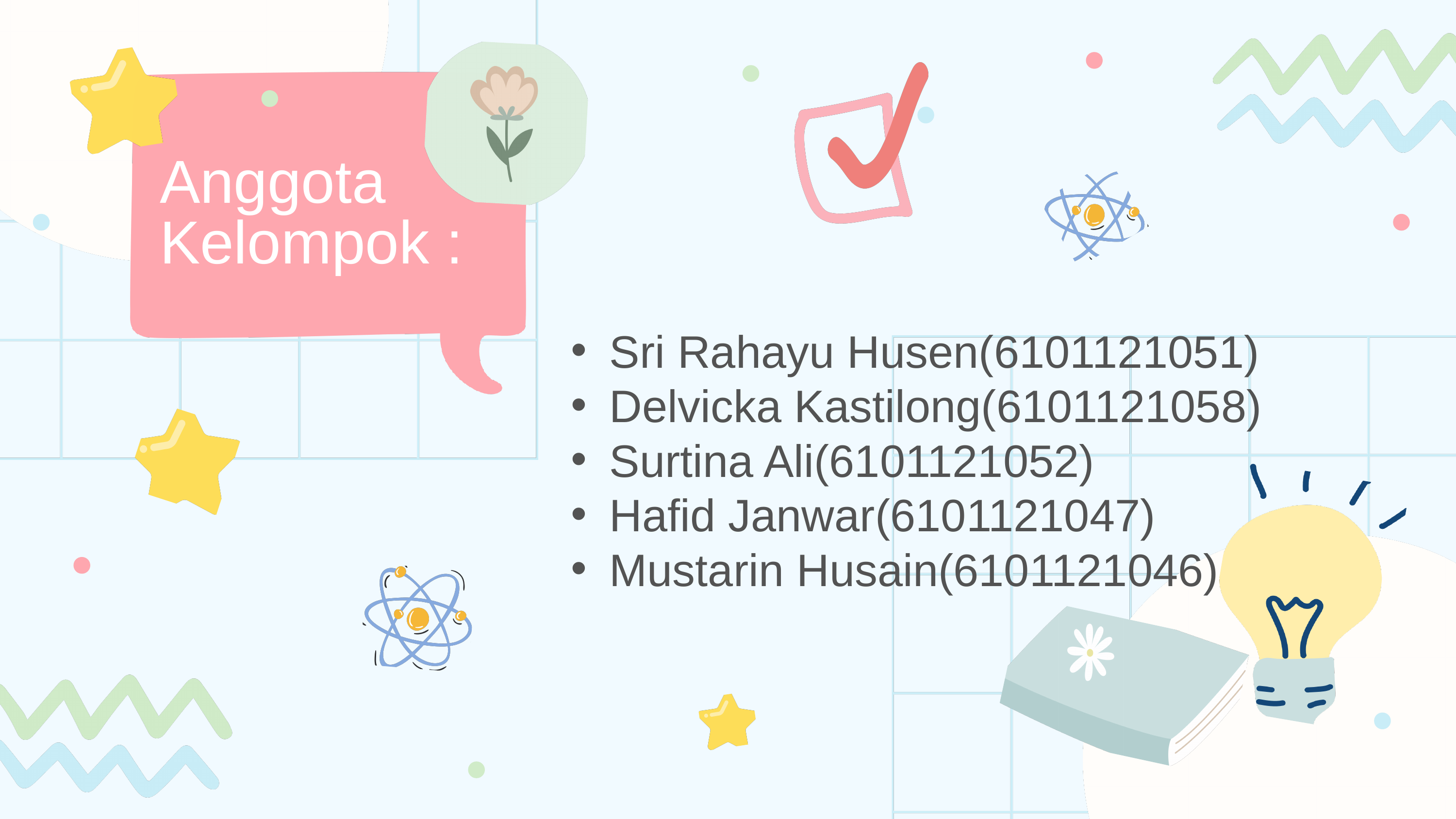

Anggota Kelompok :

Sri Rahayu Husen(6101121051)
Delvicka Kastilong(6101121058)
Surtina Ali(6101121052)
Hafid Janwar(6101121047)
Mustarin Husain(6101121046)